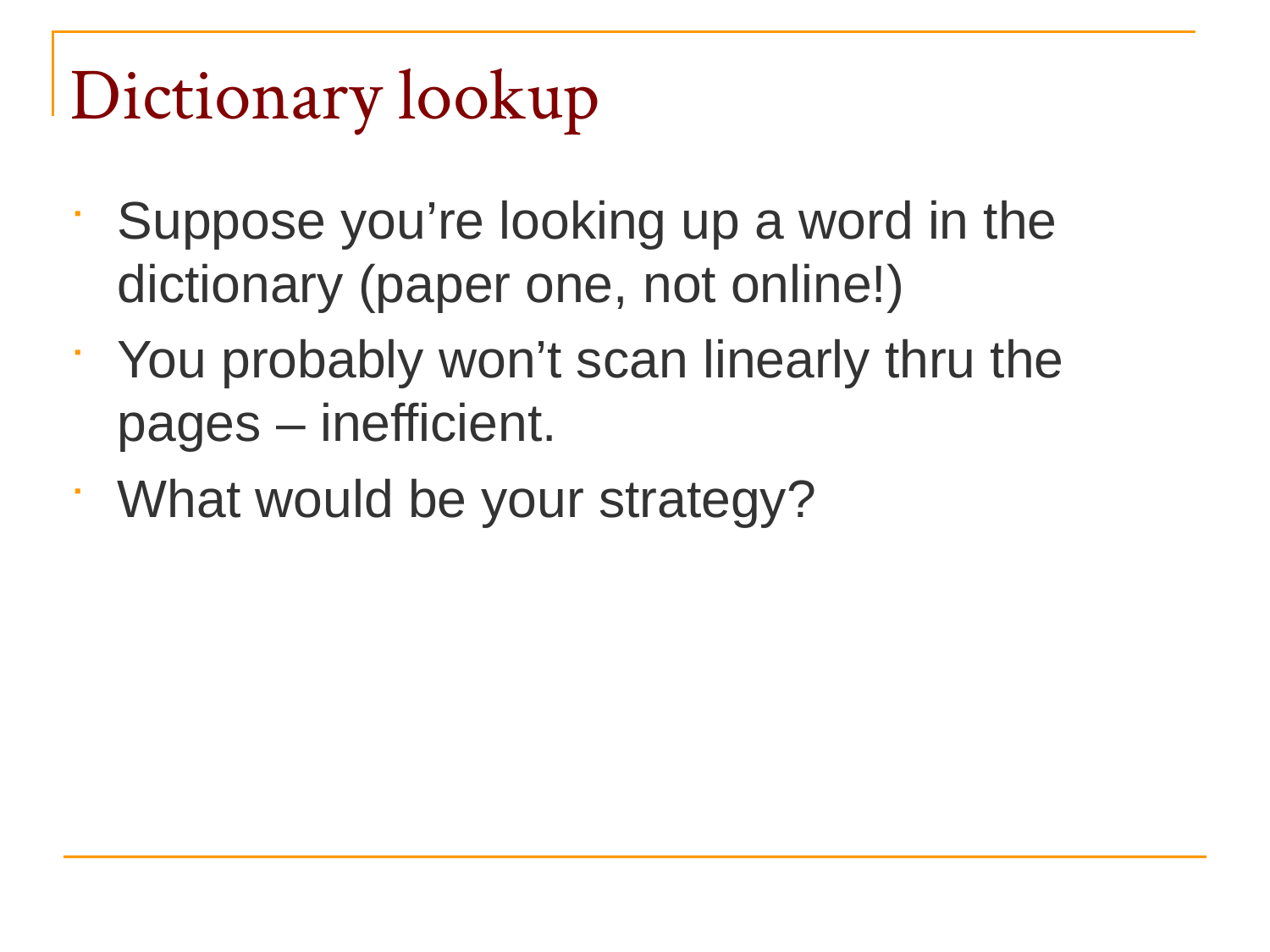

# Dictionary lookup
Suppose you’re looking up a word in the dictionary (paper one, not online!)
You probably won’t scan linearly thru the pages – inefficient.
What would be your strategy?